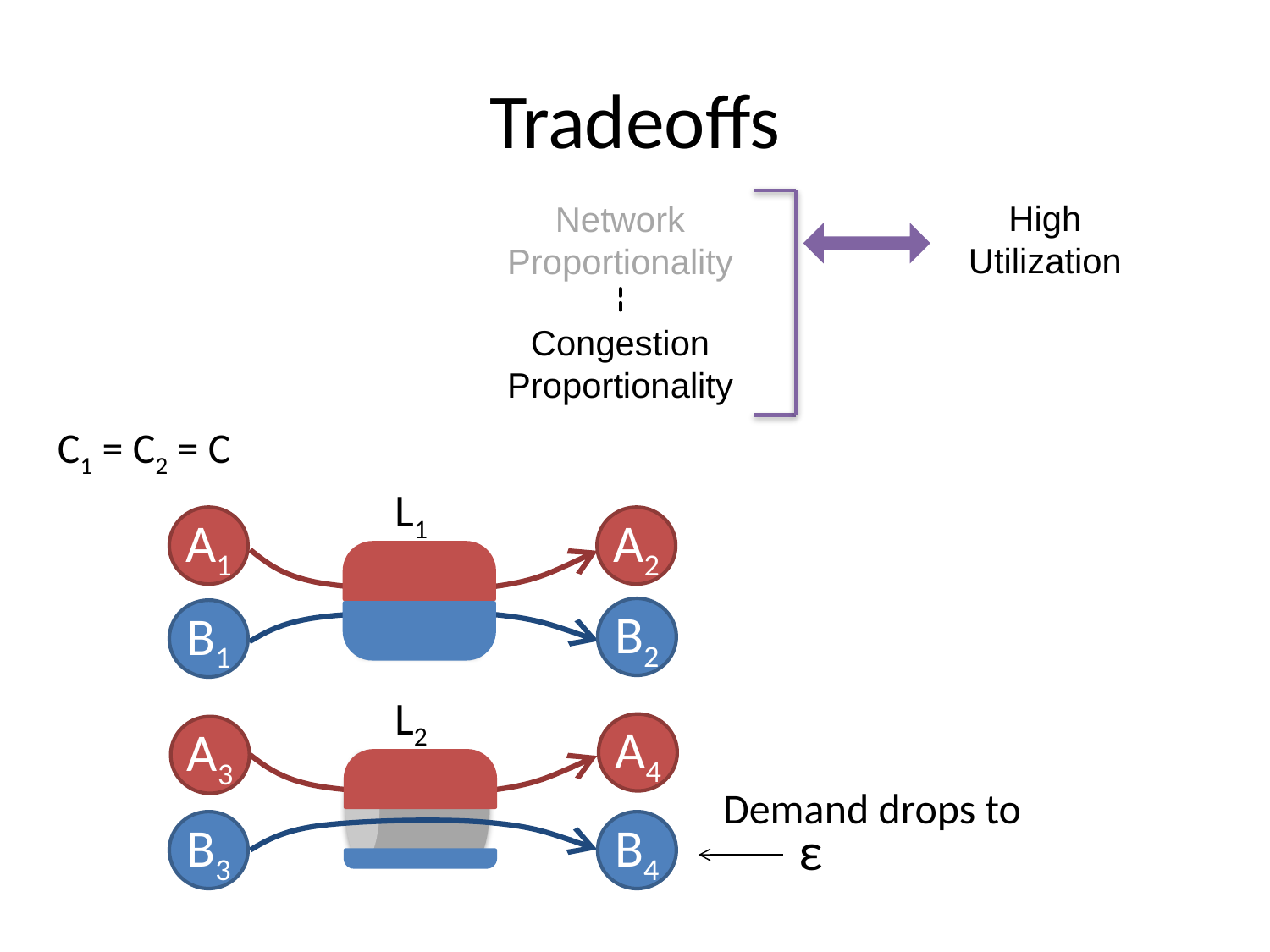

# Tradeoffs
High Utilization
Network Proportionality

Congestion Proportionality
C1 = C2 = C
L1
A1
A2

B2
B1

L2
A4
A3

Demand drops to
B3
B4
ε